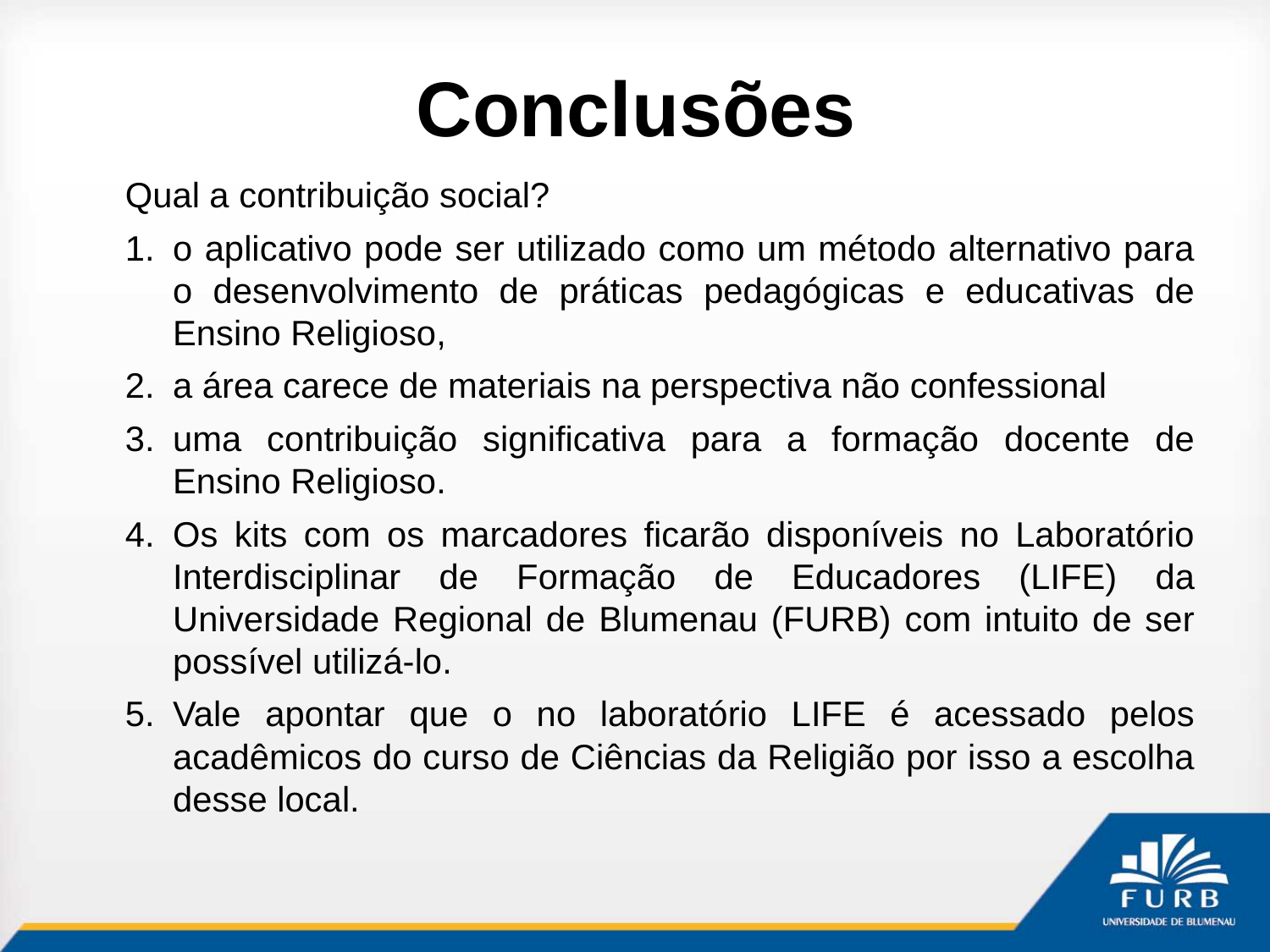

# Conclusões
Qual a contribuição social?
o aplicativo pode ser utilizado como um método alternativo para o desenvolvimento de práticas pedagógicas e educativas de Ensino Religioso,
a área carece de materiais na perspectiva não confessional
uma contribuição significativa para a formação docente de Ensino Religioso.
Os kits com os marcadores ficarão disponíveis no Laboratório Interdisciplinar de Formação de Educadores (LIFE) da Universidade Regional de Blumenau (FURB) com intuito de ser possível utilizá-lo.
Vale apontar que o no laboratório LIFE é acessado pelos acadêmicos do curso de Ciências da Religião por isso a escolha desse local.